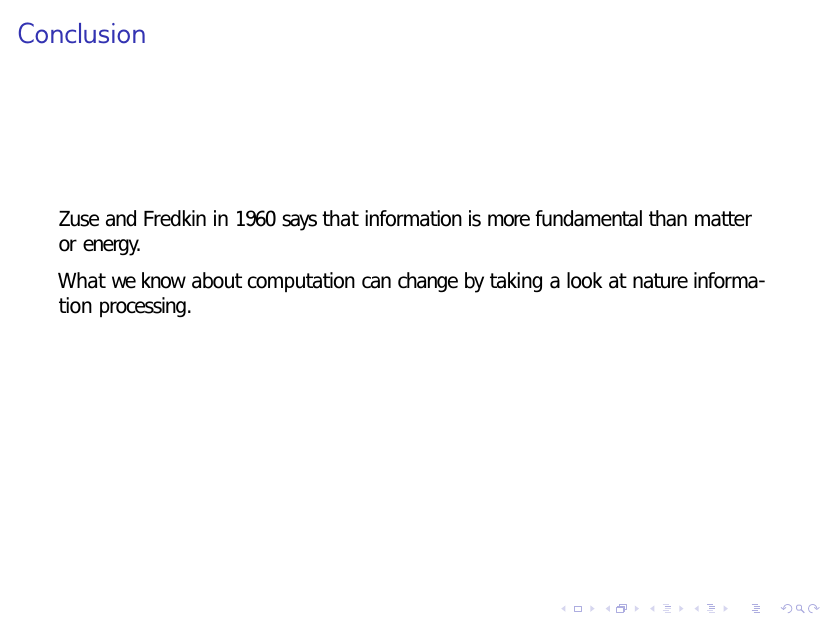

# Conclusion
Zuse and Fredkin in 1960 says that information is more fundamental than matter  or energy.
What we know about computation can change by taking a look at nature informa-  tion processing.